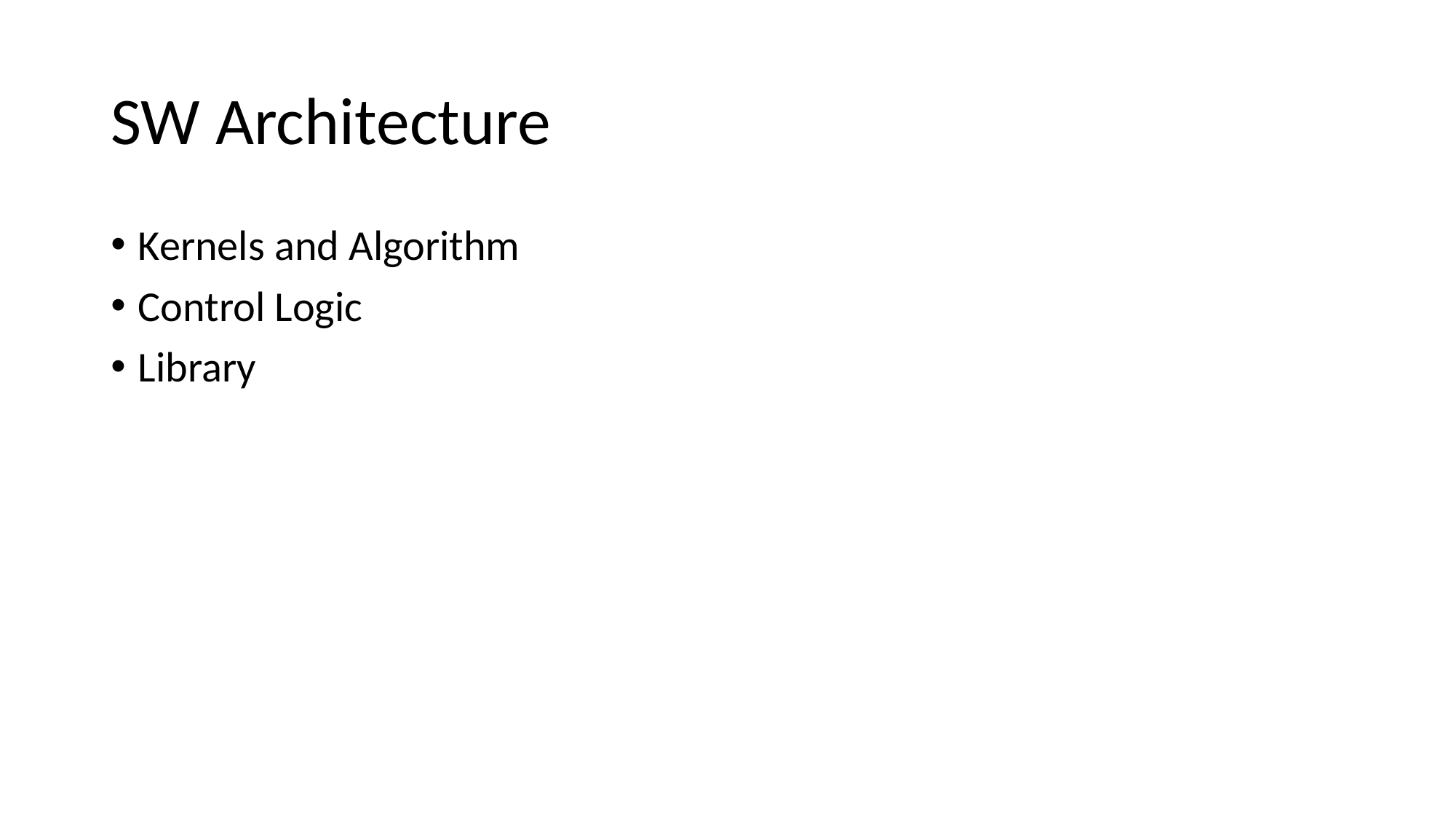

# SW Architecture
Kernels and Algorithm
Control Logic
Library